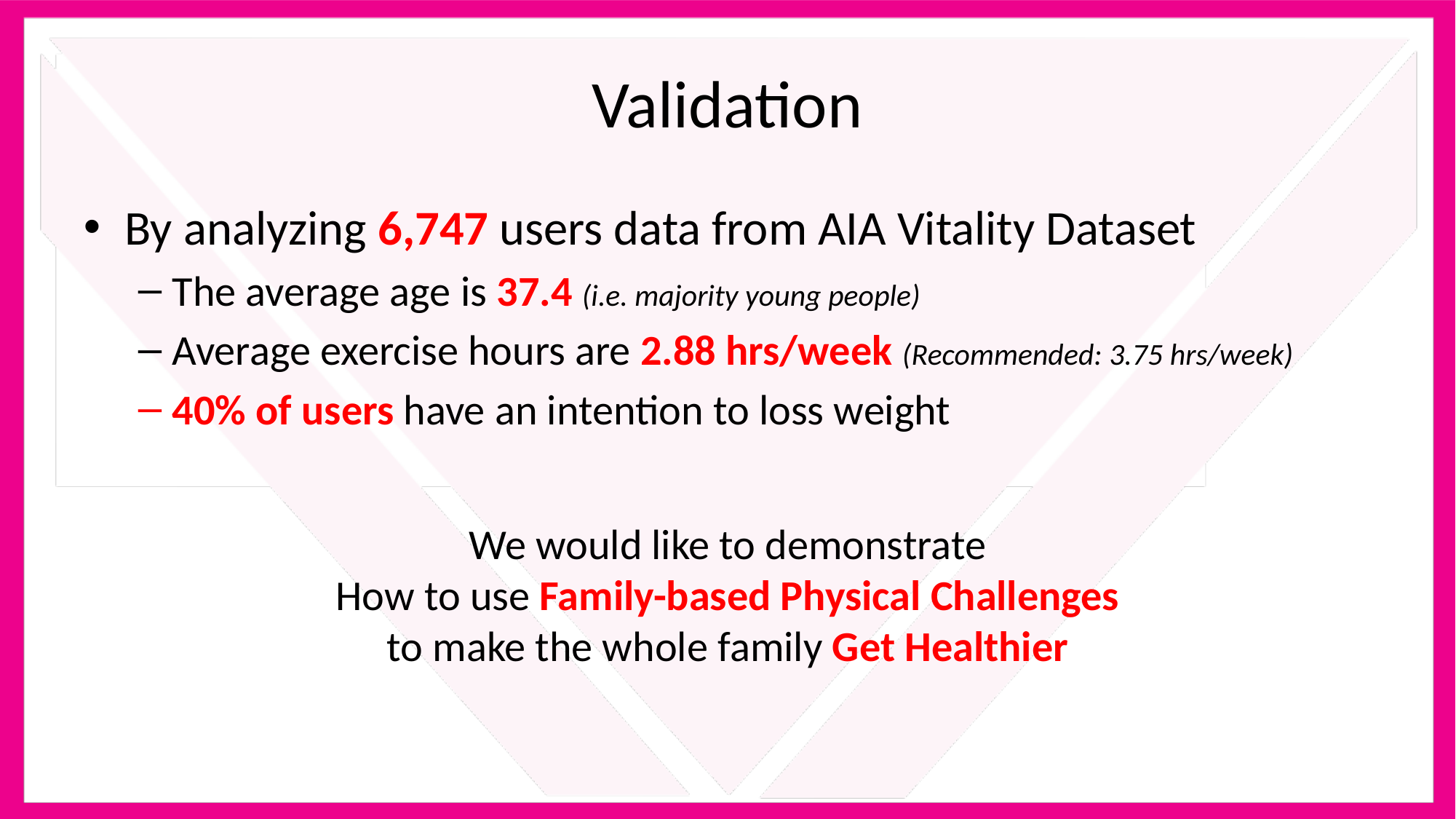

# Validation
By analyzing 6,747 users data from AIA Vitality Dataset
The average age is 37.4 (i.e. majority young people)
Average exercise hours are 2.88 hrs/week (Recommended: 3.75 hrs/week)
40% of users have an intention to loss weight

We would like to demonstrate
How to use Family-based Physical Challenges
to make the whole family Get Healthier